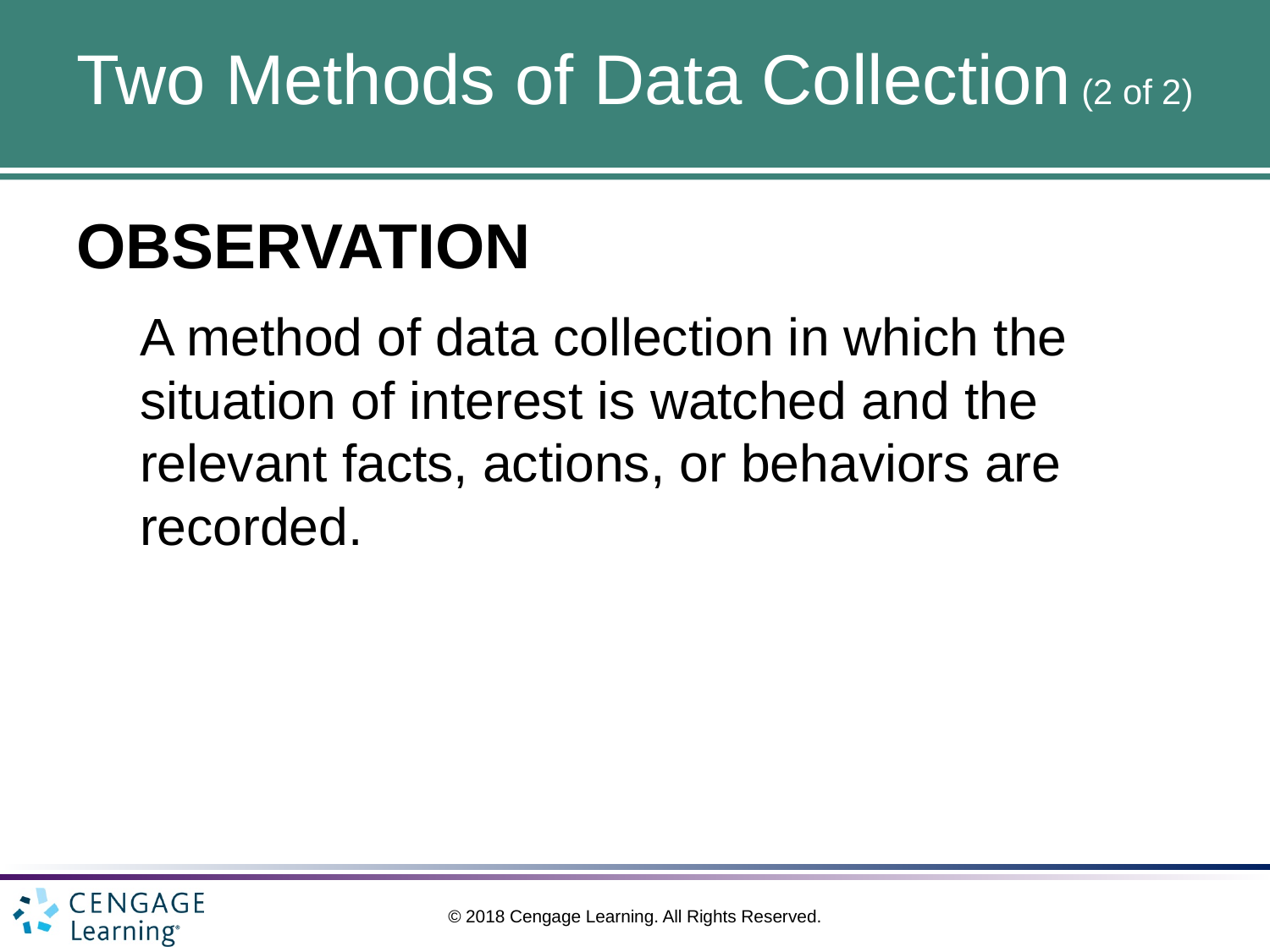

# Two Methods of Data Collection (2 of 2)
OBSERVATION
A method of data collection in which the situation of interest is watched and the relevant facts, actions, or behaviors are recorded.